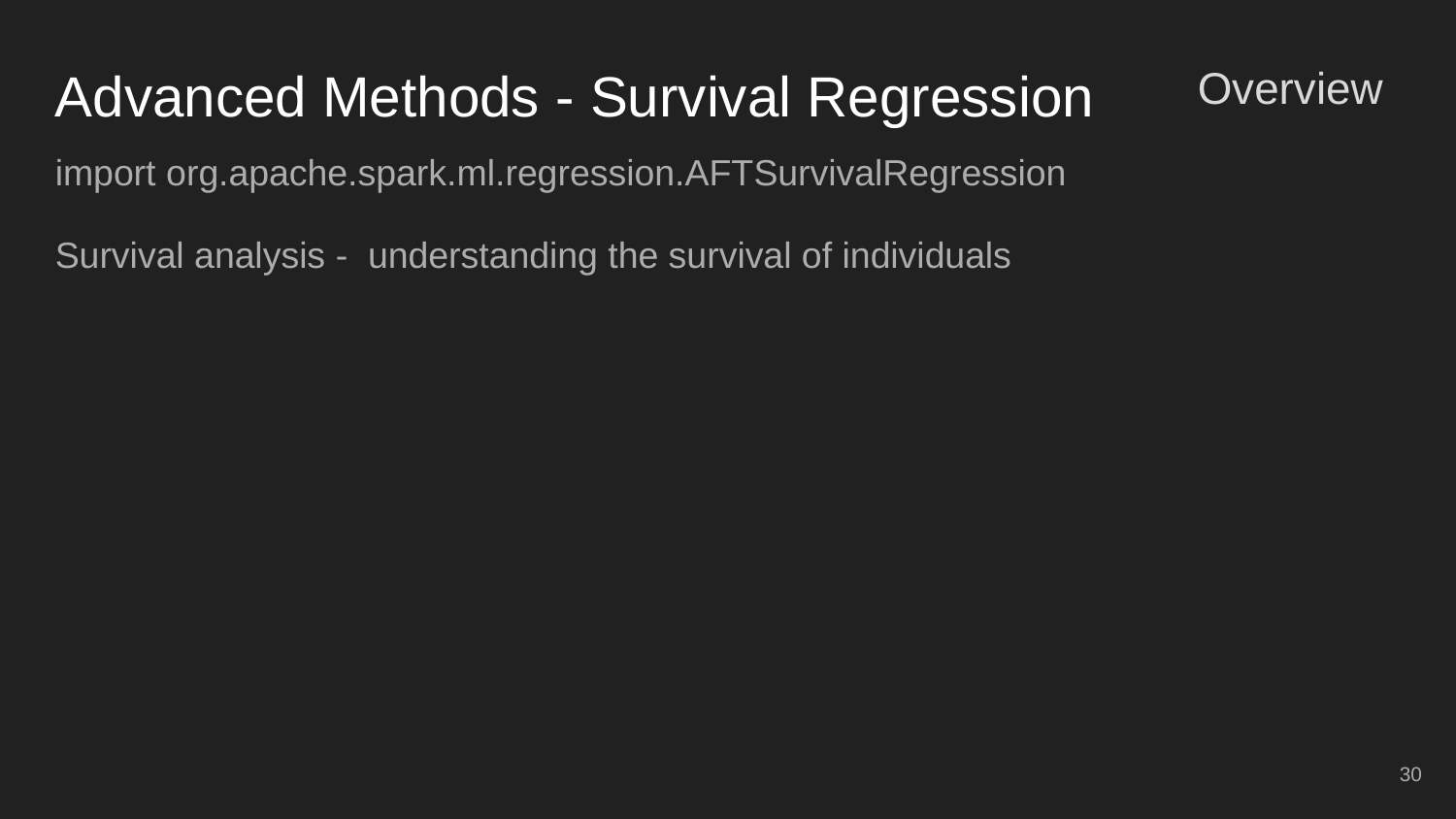

# Advanced Methods - Survival Regression
Overview
import org.apache.spark.ml.regression.AFTSurvivalRegression
Survival analysis -  understanding the survival of individuals

30